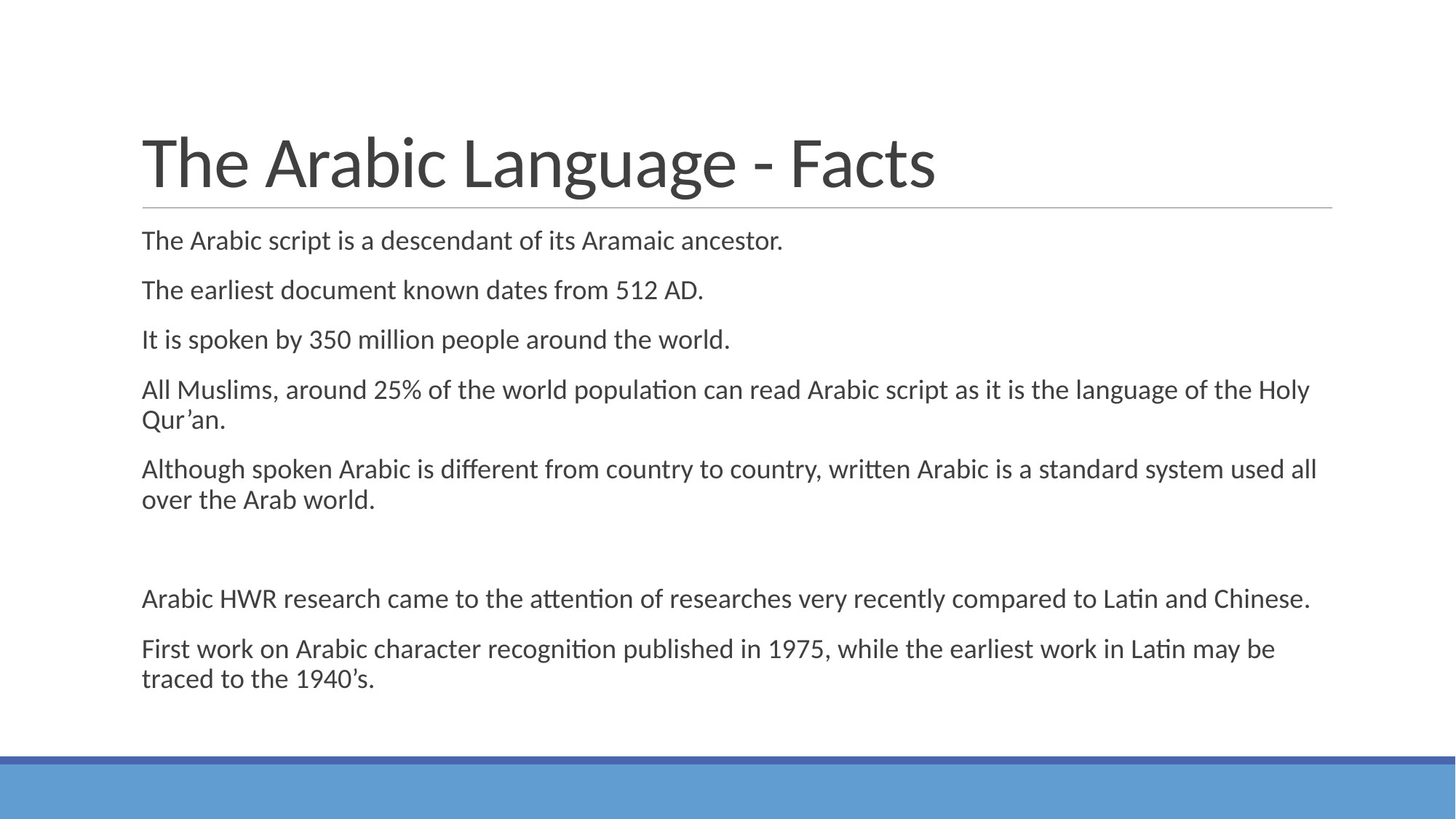

# The Arabic Language - Facts
The Arabic script is a descendant of its Aramaic ancestor.
The earliest document known dates from 512 AD.
It is spoken by 350 million people around the world.
All Muslims, around 25% of the world population can read Arabic script as it is the language of the Holy Qur’an.
Although spoken Arabic is different from country to country, written Arabic is a standard system used all over the Arab world.

Arabic HWR research came to the attention of researches very recently compared to Latin and Chinese.
First work on Arabic character recognition published in 1975, while the earliest work in Latin may be traced to the 1940’s.